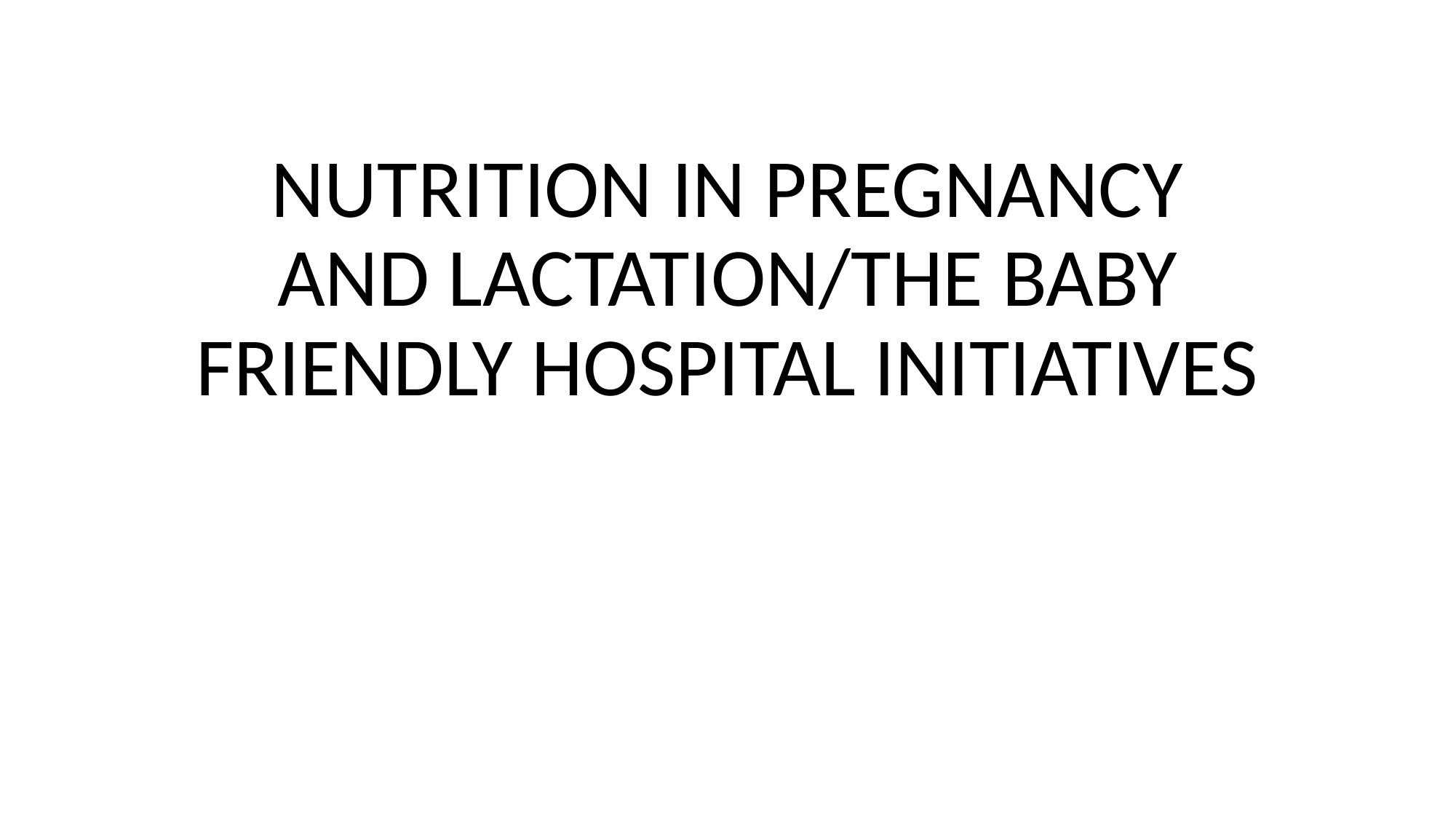

# NUTRITION IN PREGNANCY AND LACTATION/THE BABY FRIENDLY HOSPITAL INITIATIVES